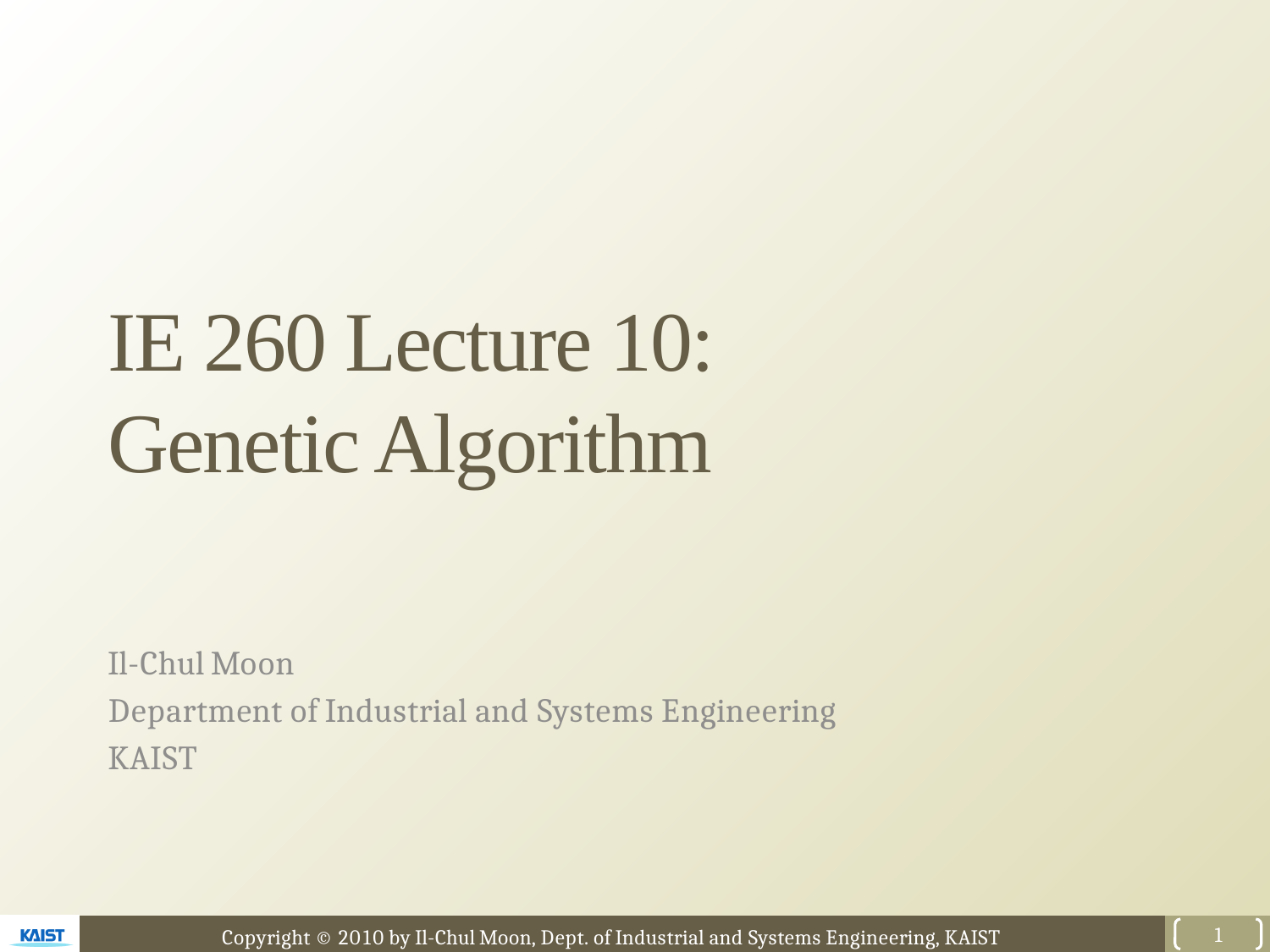

# IE 260 Lecture 10: Genetic Algorithm
Il-Chul Moon
Department of Industrial and Systems Engineering
KAIST
1